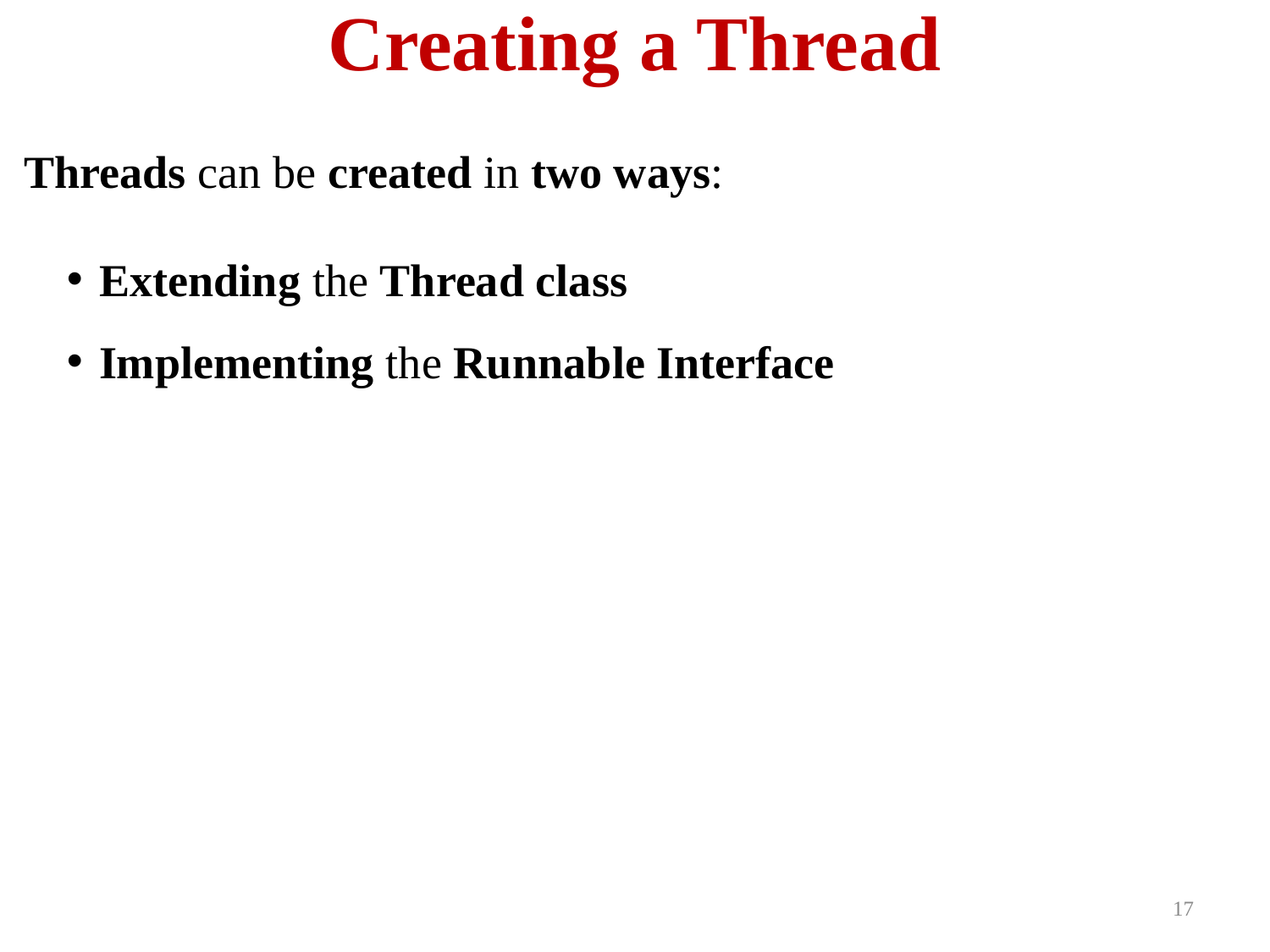

# Creating a Thread
 Threads can be created in two ways:

Extending the Thread class
Implementing the Runnable Interface

17